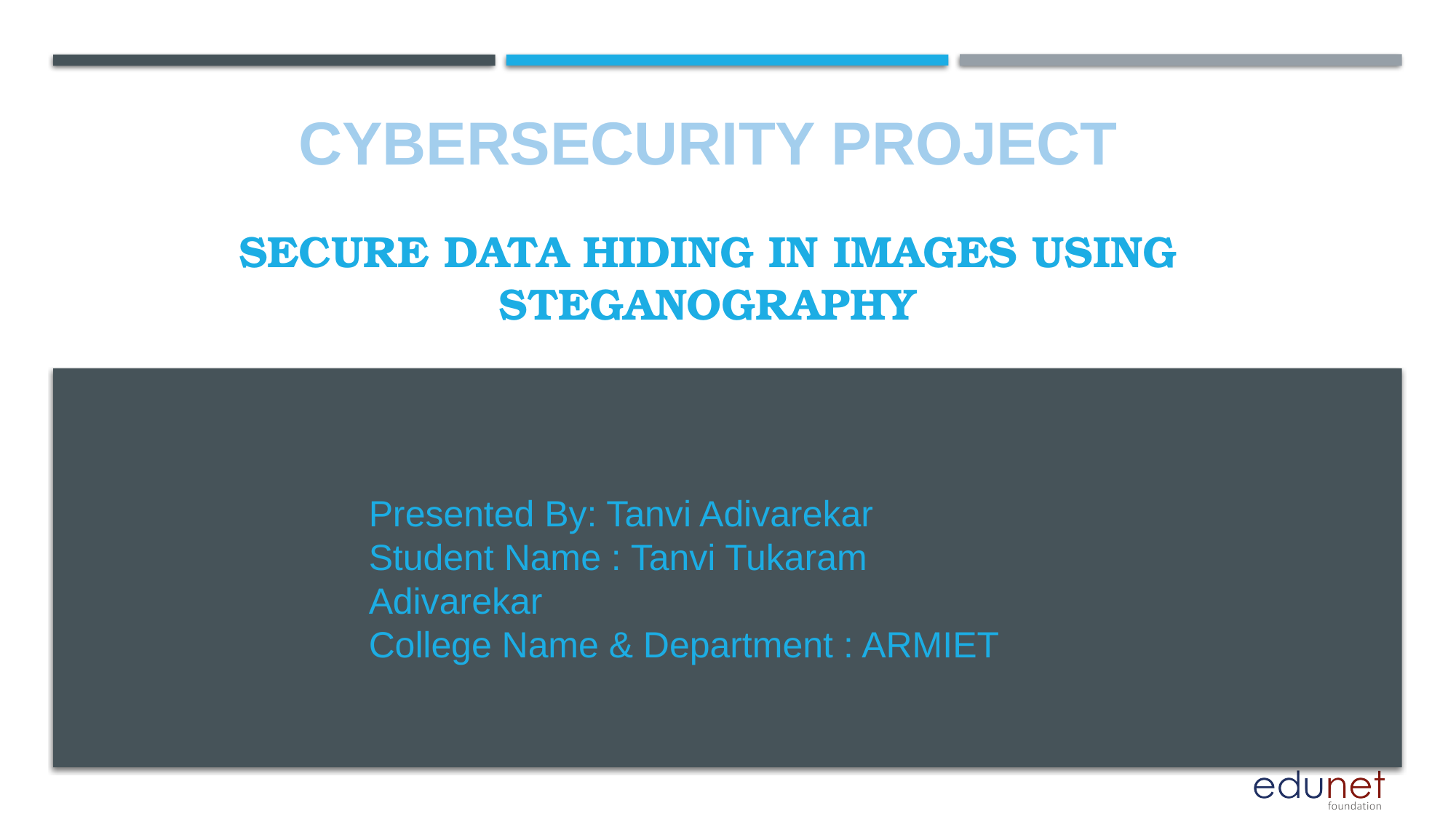

CYBERSECURITY PROJECT
# Secure Data Hiding in Images using Steganography
Presented By: Tanvi Adivarekar
Student Name : Tanvi Tukaram Adivarekar
College Name & Department : ARMIET